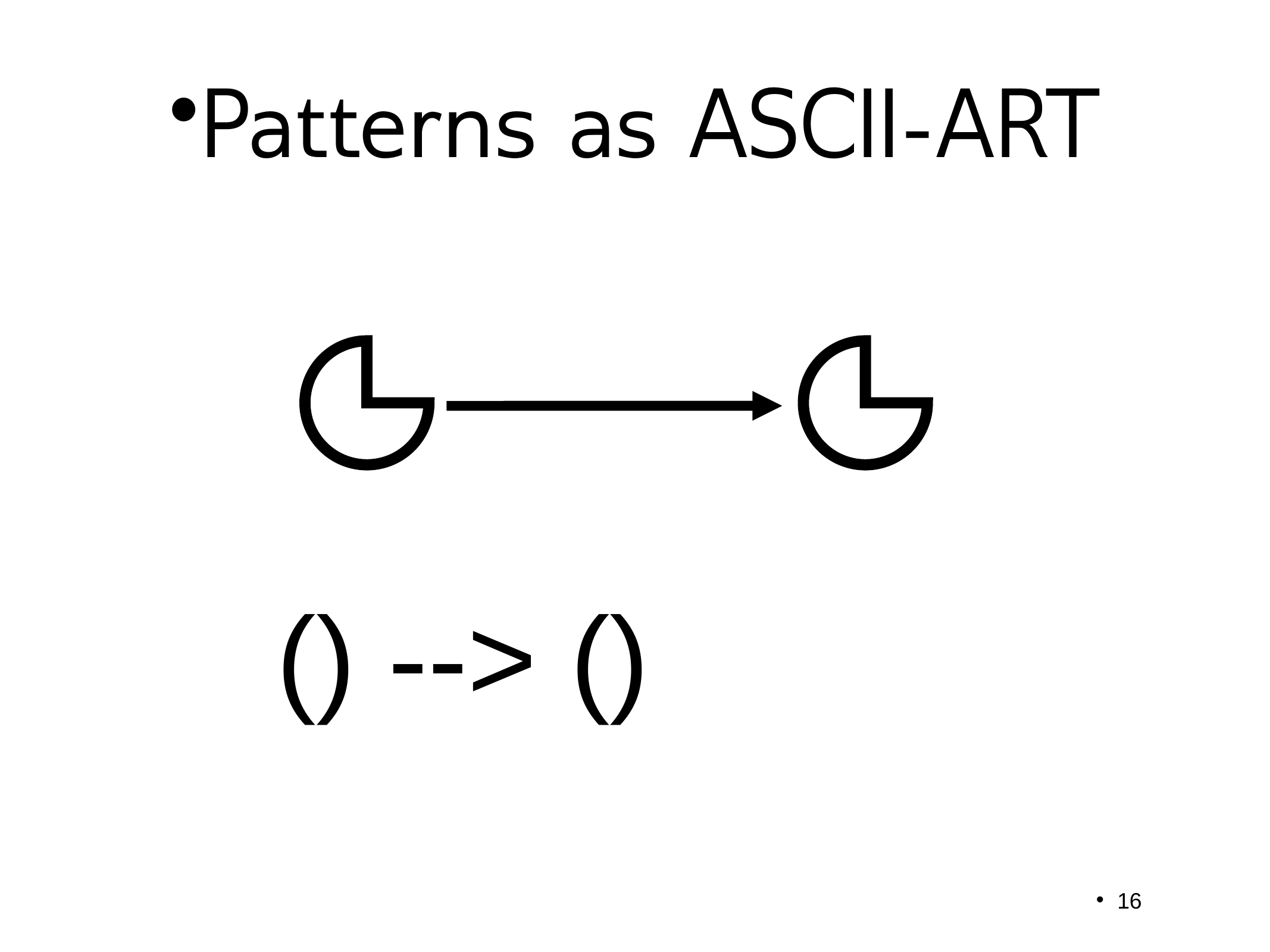

Patterns as ASCII-ART

() --> ()
16